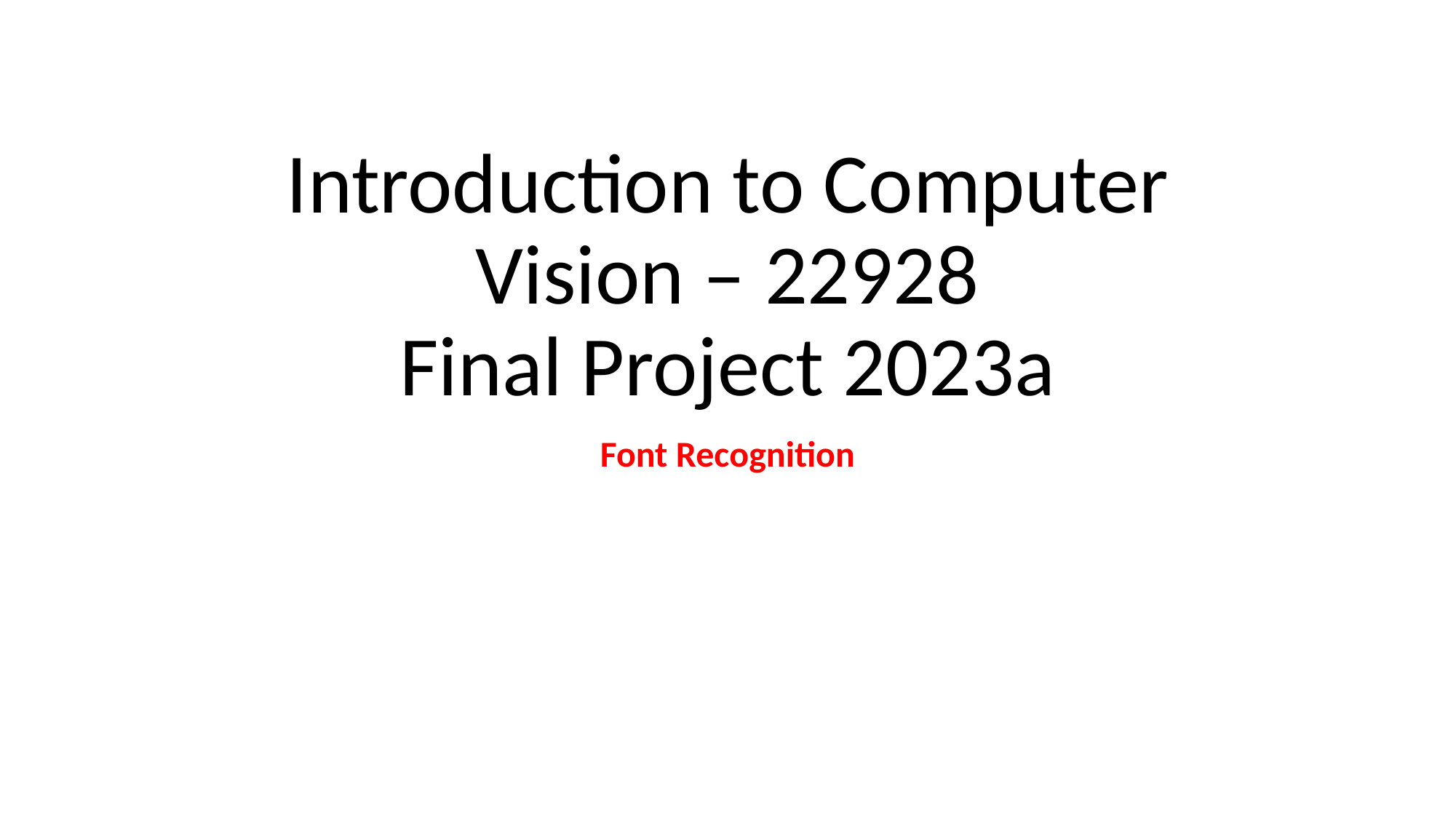

# Introduction to Computer Vision – 22928 Final Project 2023a
Font Recognition